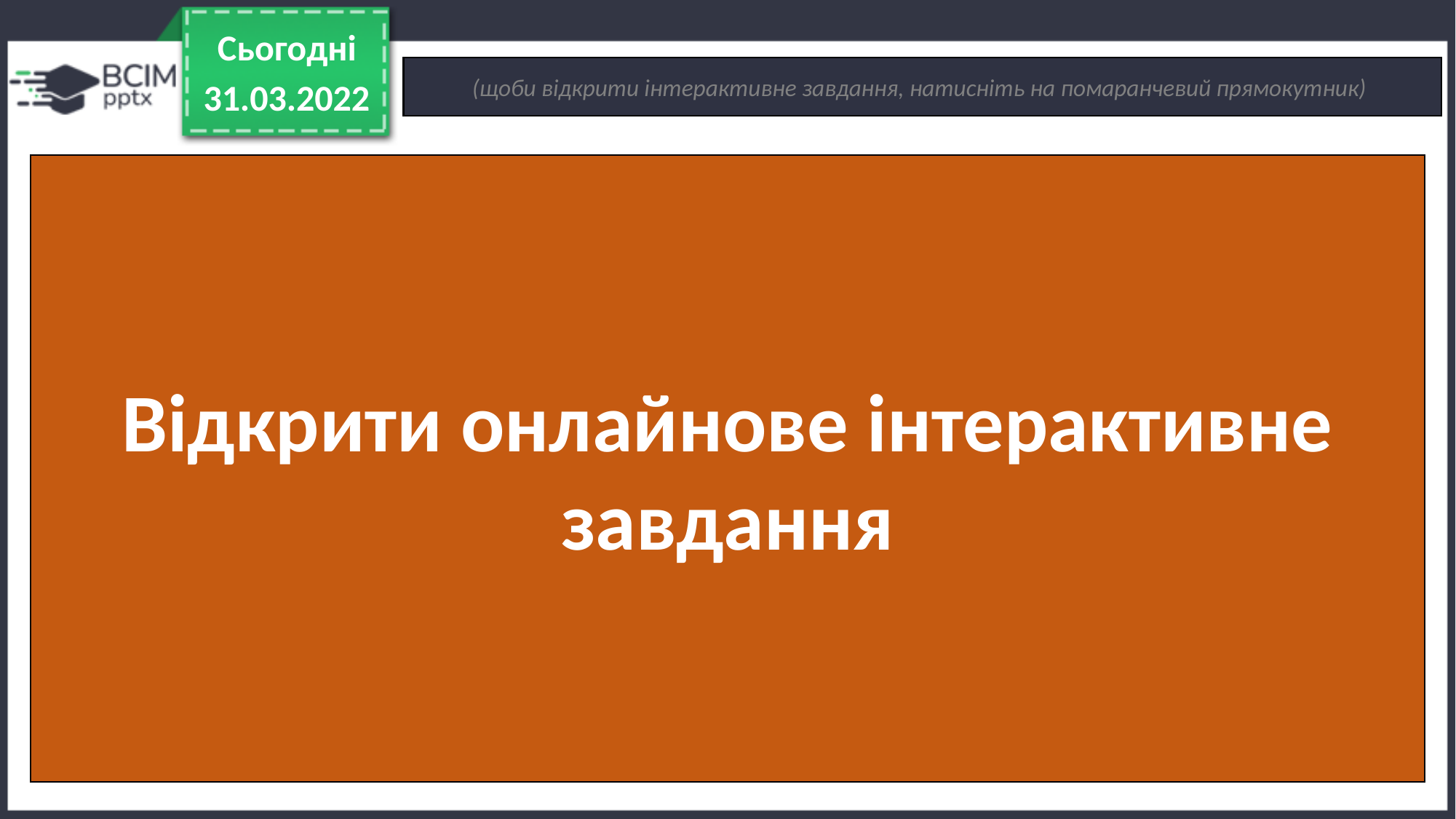

Сьогодні
(щоби відкрити інтерактивне завдання, натисніть на помаранчевий прямокутник)
31.03.2022
Відкрити онлайнове інтерактивне завдання